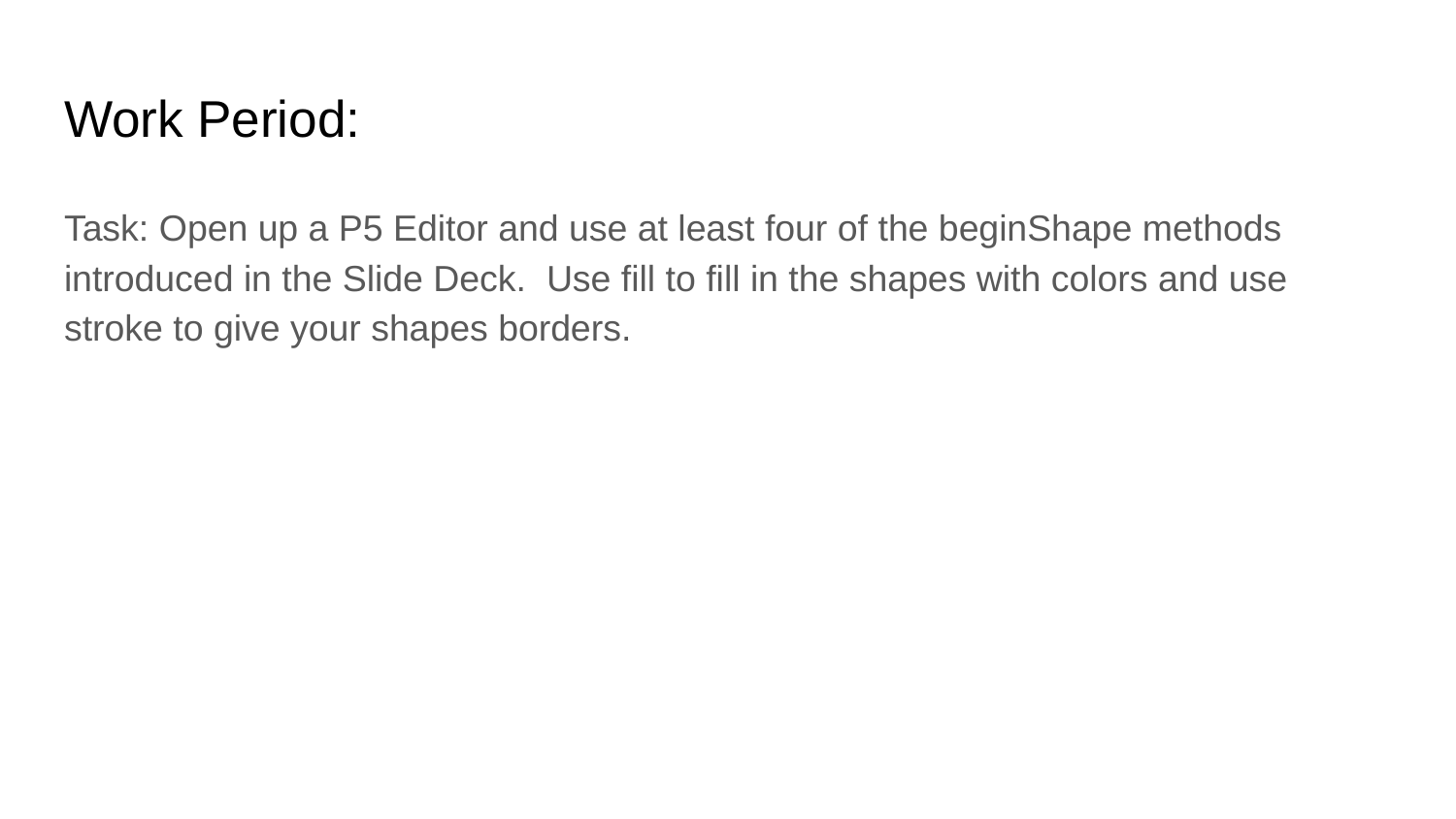

# Work Period:
Task: Open up a P5 Editor and use at least four of the beginShape methods introduced in the Slide Deck.  Use fill to fill in the shapes with colors and use stroke to give your shapes borders.